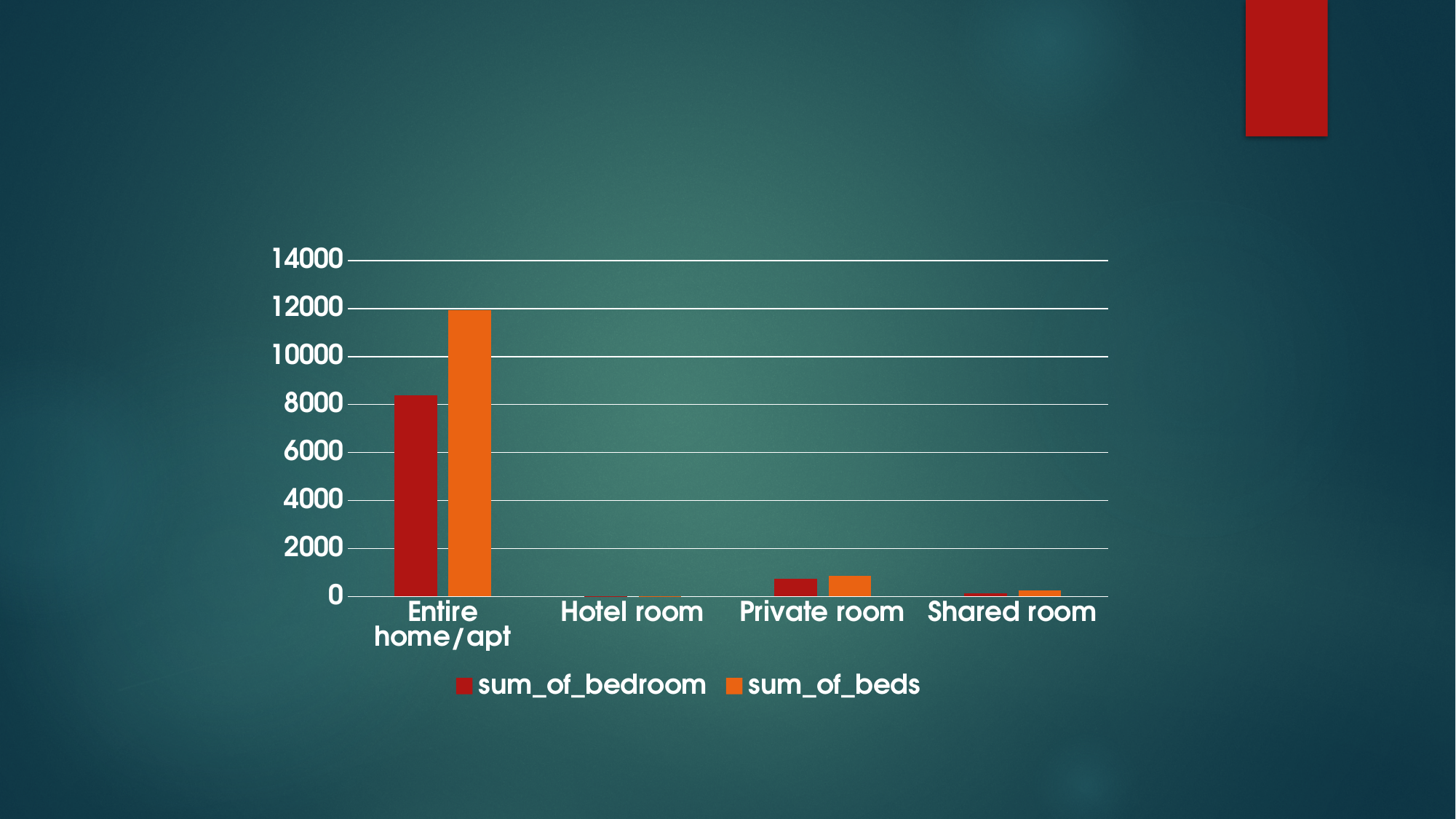

### Chart

| Category | sum_of_bedroom | sum_of_beds |
|---|---|---|
| Entire home/apt | 8383.0 | 11945.0 |
| Hotel room | 3.0 | 5.0 |
| Private room | 742.0 | 854.0 |
| Shared room | 118.0 | 258.0 |